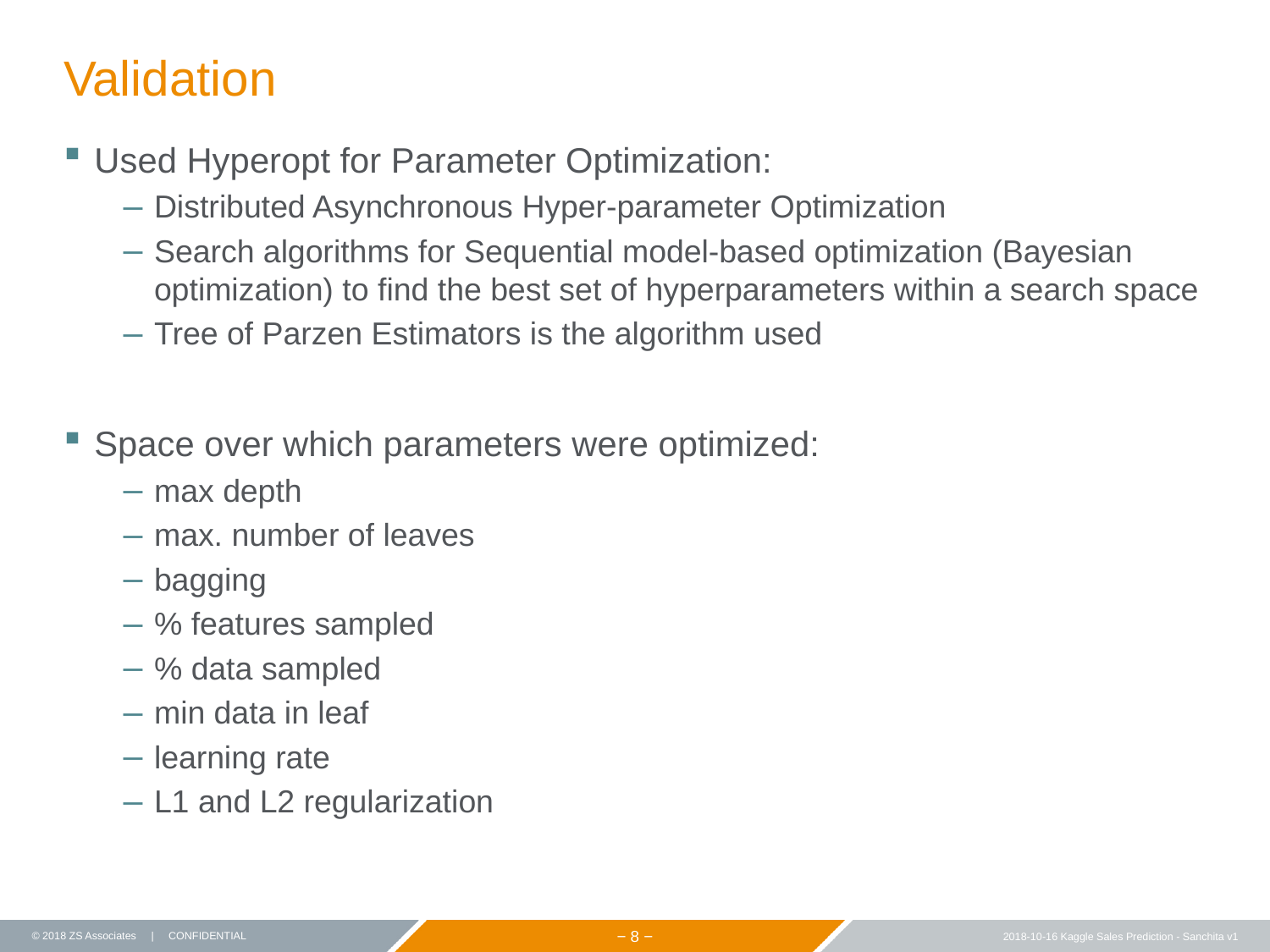

Validation
Used Hyperopt for Parameter Optimization:
Distributed Asynchronous Hyper-parameter Optimization
Search algorithms for Sequential model-based optimization (Bayesian optimization) to find the best set of hyperparameters within a search space
Tree of Parzen Estimators is the algorithm used

Space over which parameters were optimized:
max depth
max. number of leaves
bagging
% features sampled
% data sampled
min data in leaf
learning rate
L1 and L2 regularization